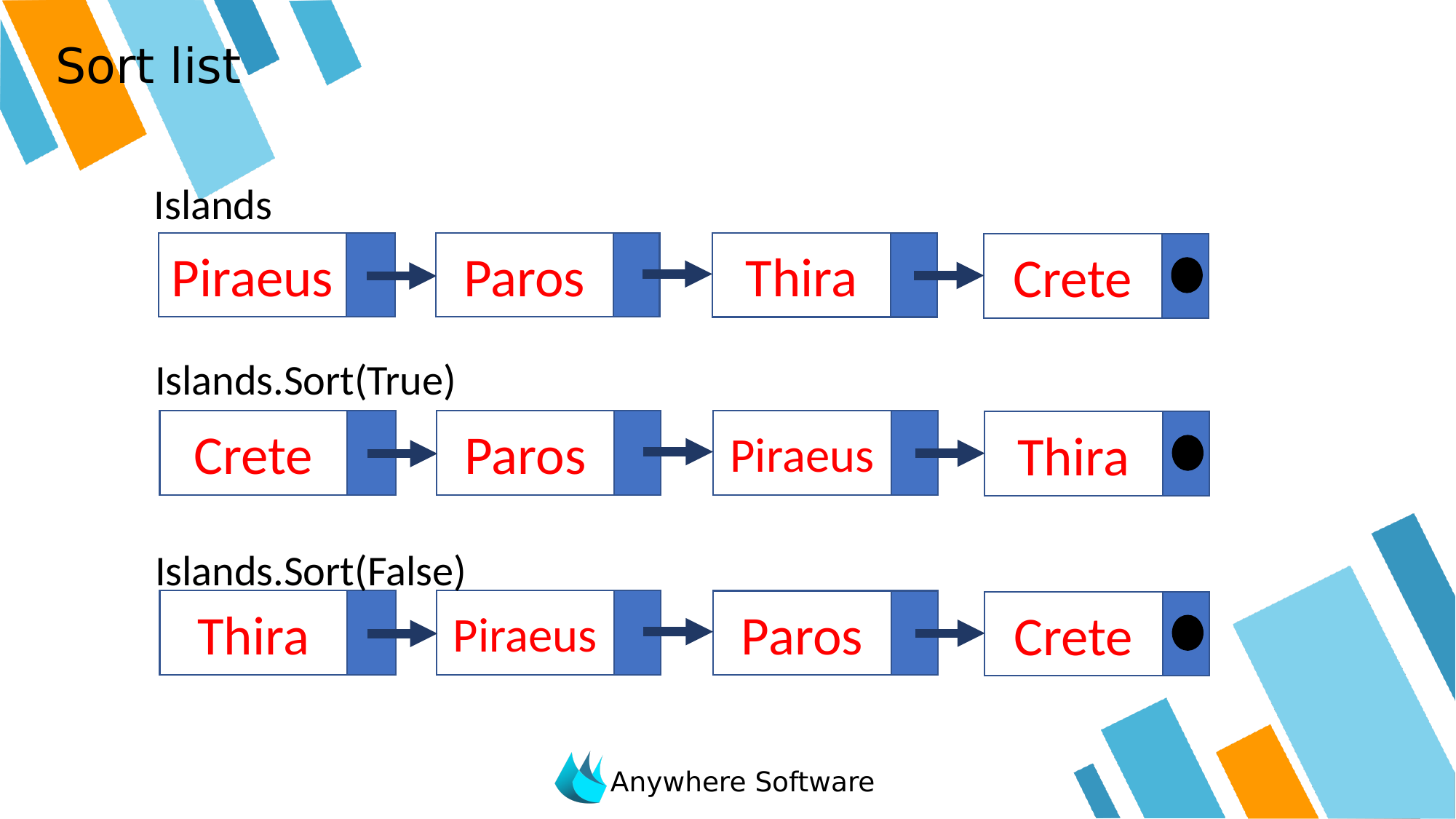

# Sort list
Islands
Piraeus

Paros

Thira

Crete

Islands.Sort(True)
Crete

Paros

Piraeus

Thira

Islands.Sort(False)
Thira

Piraeus

Paros

Crete